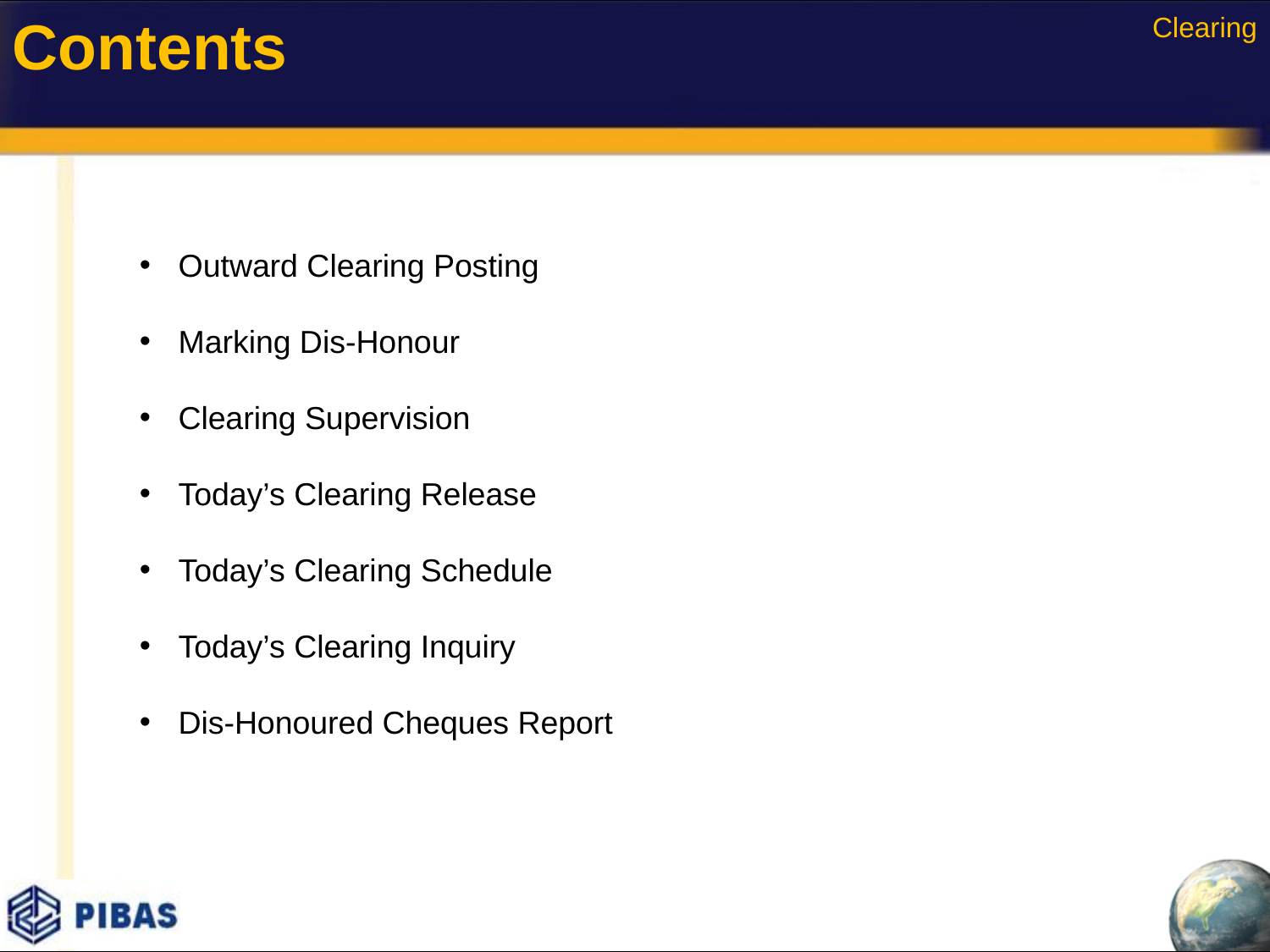

Clearing
Contents
 Outward Clearing Posting
 Marking Dis-Honour
 Clearing Supervision
 Today’s Clearing Release
 Today’s Clearing Schedule
 Today’s Clearing Inquiry
 Dis-Honoured Cheques Report